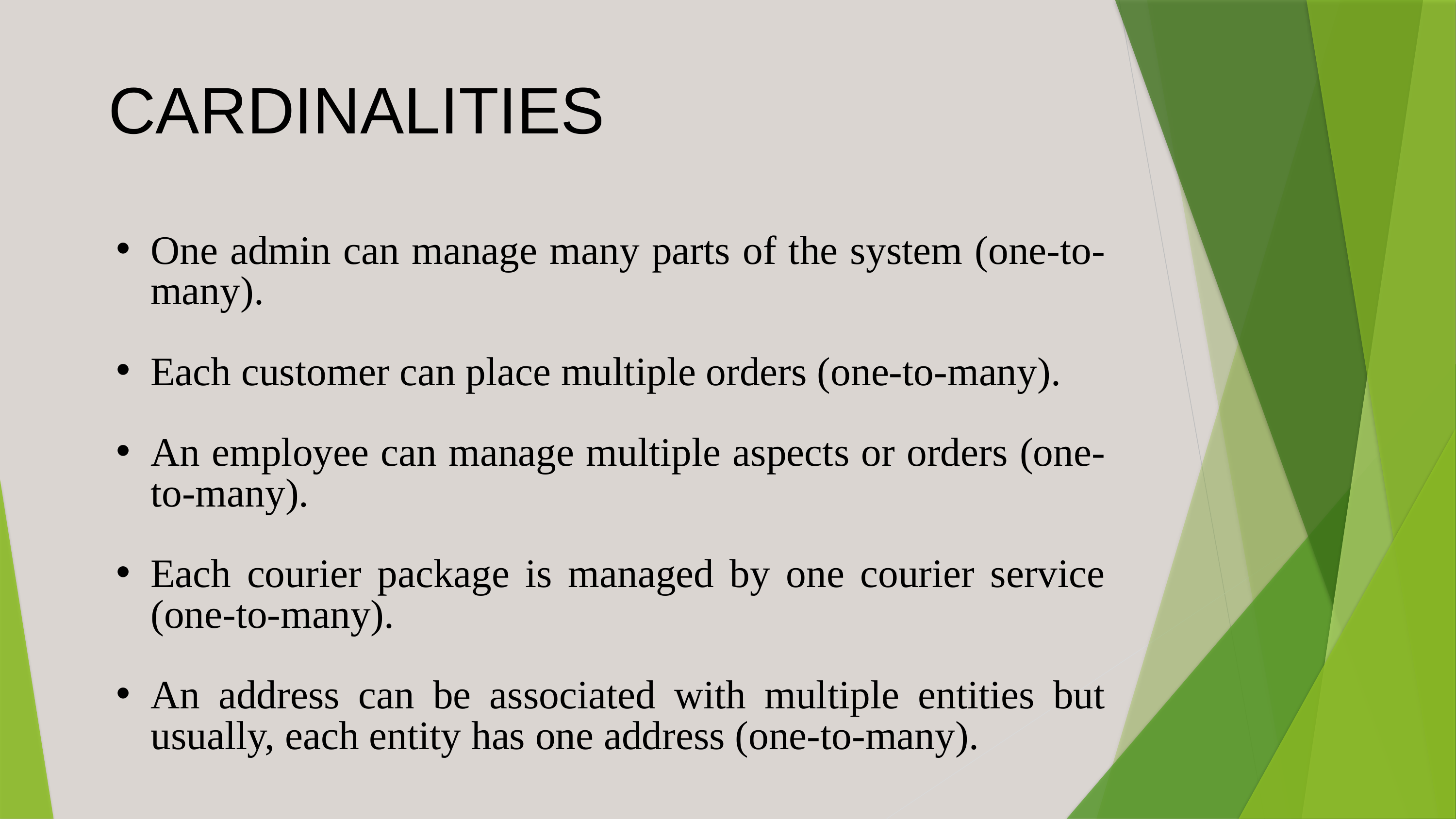

CARDINALITIES
One admin can manage many parts of the system (one-to-many).

Each customer can place multiple orders (one-to-many).

An employee can manage multiple aspects or orders (one-to-many).

Each courier package is managed by one courier service (one-to-many).

An address can be associated with multiple entities but usually, each entity has one address (one-to-many).